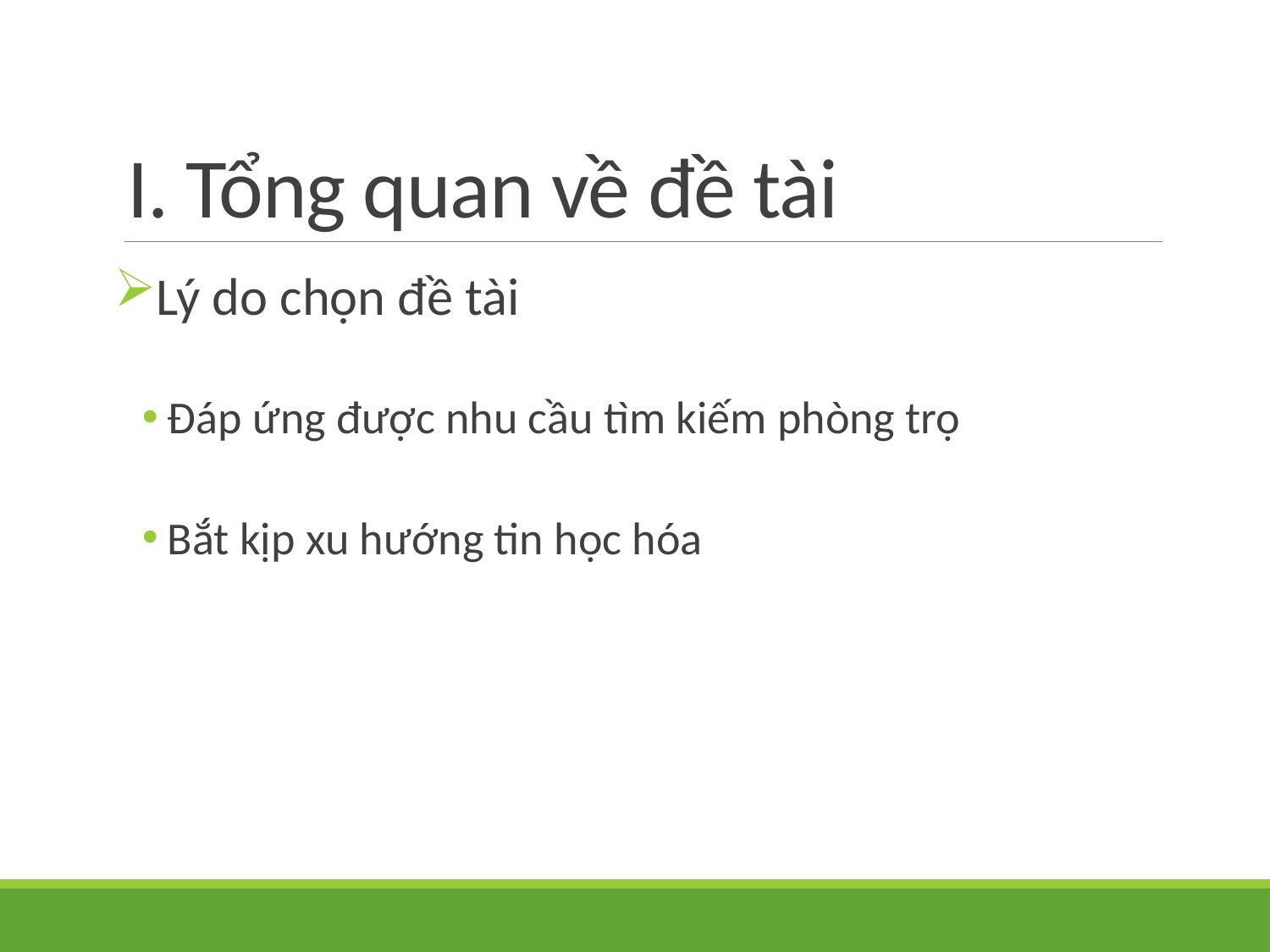

# I. Tổng quan về đề tài
Lý do chọn đề tài
Đáp ứng được nhu cầu tìm kiếm phòng trọ
Bắt kịp xu hướng tin học hóa